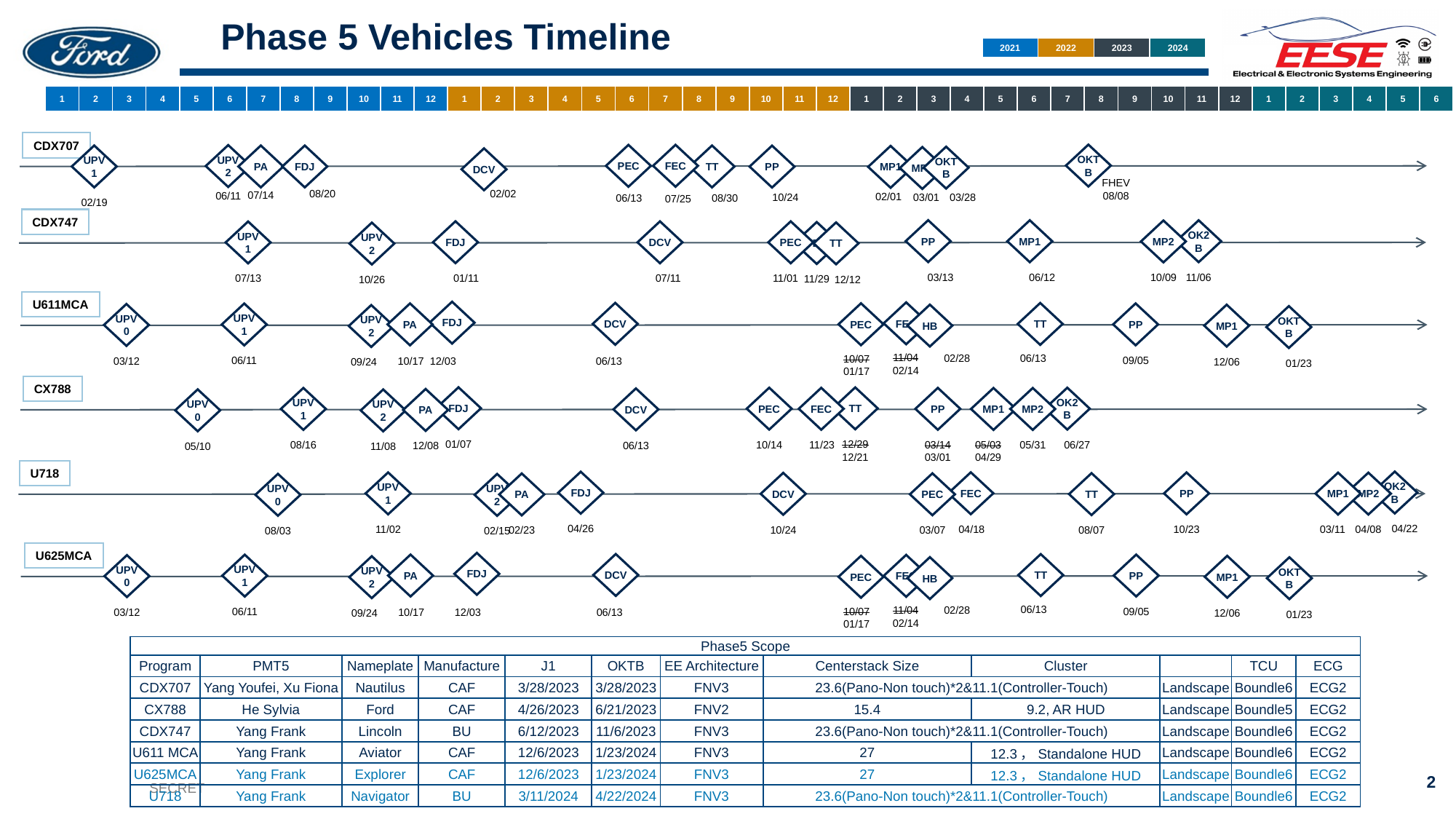

# Phase 5 Vehicles Timeline
| 2021 | 2022 | 2023 | 2024 |
| --- | --- | --- | --- |
| 1 | 2 | 3 | 4 | 5 | 6 | 7 | 8 | 9 | 10 | 11 | 12 | 1 | 2 | 3 | 4 | 5 | 6 | 7 | 8 | 9 | 10 | 11 | 12 | 1 | 2 | 3 | 4 | 5 | 6 | 7 | 8 | 9 | 10 | 11 | 12 | 1 | 2 | 3 | 4 | 5 | 6 |
| --- | --- | --- | --- | --- | --- | --- | --- | --- | --- | --- | --- | --- | --- | --- | --- | --- | --- | --- | --- | --- | --- | --- | --- | --- | --- | --- | --- | --- | --- | --- | --- | --- | --- | --- | --- | --- | --- | --- | --- | --- | --- |
CDX707
OKTB
FHEV 08/08
FEC
07/25
PEC
06/13
UPV2
06/11
PA
07/14
UPV1
02/19
TT
08/30
FDJ
08/20
PP
10/24
MP1
02/01
OKTB
03/28
MP2
03/01
DCV
02/02
CDX747
PP
03/13
MP1
06/12
OK2B
11/06
MP2
10/09
FDJ
01/11
DCV
07/11
PEC
11/01
UPV1
07/13
FEC
11/29
TT
12/12
UPV2
10/26
U611MCA
FDJ
FEC
DCV
TT
PEC
PA
10/17
PP
09/05
UPV1
06/11
UPV0
03/12
HB
MP1
12/06
UPV2
09/24
OKTB
01/23
11/04
02/14
06/13
02/28
10/07
01/17
06/13
12/03
CX788
FDJ
01/07
TT
12/29
12/21
PEC
10/14
OK2B
06/27
FEC
11/23
PP
03/14
03/01
UPV1
08/16
MP1
05/03
04/29
MP2
05/31
DCV
06/13
PA
12/08
UPV0
05/10
UPV2
11/08
U718
OK2B
04/22
FDJ
04/26
FEC
04/18
UPV1
11/02
PP
10/23
MP1
03/11
MP2
04/08
DCV
10/24
TT
08/07
PEC
03/07
PA
02/23
UPV0
08/03
UPV2
02/15
U625MCA
FDJ
DCV
TT
PA
10/17
PP
09/05
UPV1
06/11
FEC
UPV0
03/12
PEC
MP1
12/06
UPV2
09/24
HB
OKTB
01/23
06/13
11/04
02/14
02/28
10/07
01/17
06/13
12/03
| Phase5 Scope |  |  |  |  |  |  |  |  |  |  |  |
| --- | --- | --- | --- | --- | --- | --- | --- | --- | --- | --- | --- |
| Program | PMT5 | Nameplate | Manufacture | J1 | OKTB | EE Architecture | Centerstack Size | Cluster |  | TCU | ECG |
| CDX707 | Yang Youfei, Xu Fiona | Nautilus | CAF | 3/28/2023 | 3/28/2023 | FNV3 | 23.6(Pano-Non touch)\*2&11.1(Controller-Touch) |  | Landscape | Boundle6 | ECG2 |
| CX788 | He Sylvia | Ford | CAF | 4/26/2023 | 6/21/2023 | FNV2 | 15.4 | 9.2, AR HUD | Landscape | Boundle5 | ECG2 |
| CDX747 | Yang Frank | Lincoln | BU | 6/12/2023 | 11/6/2023 | FNV3 | 23.6(Pano-Non touch)\*2&11.1(Controller-Touch) |  | Landscape | Boundle6 | ECG2 |
| U611 MCA | Yang Frank | Aviator | CAF | 12/6/2023 | 1/23/2024 | FNV3 | 27 | 12.3，Standalone HUD | Landscape | Boundle6 | ECG2 |
| U625MCA | Yang Frank | Explorer | CAF | 12/6/2023 | 1/23/2024 | FNV3 | 27 | 12.3，Standalone HUD | Landscape | Boundle6 | ECG2 |
| U718 | Yang Frank | Navigator | BU | 3/11/2024 | 4/22/2024 | FNV3 | 23.6(Pano-Non touch)\*2&11.1(Controller-Touch) |  | Landscape | Boundle6 | ECG2 |